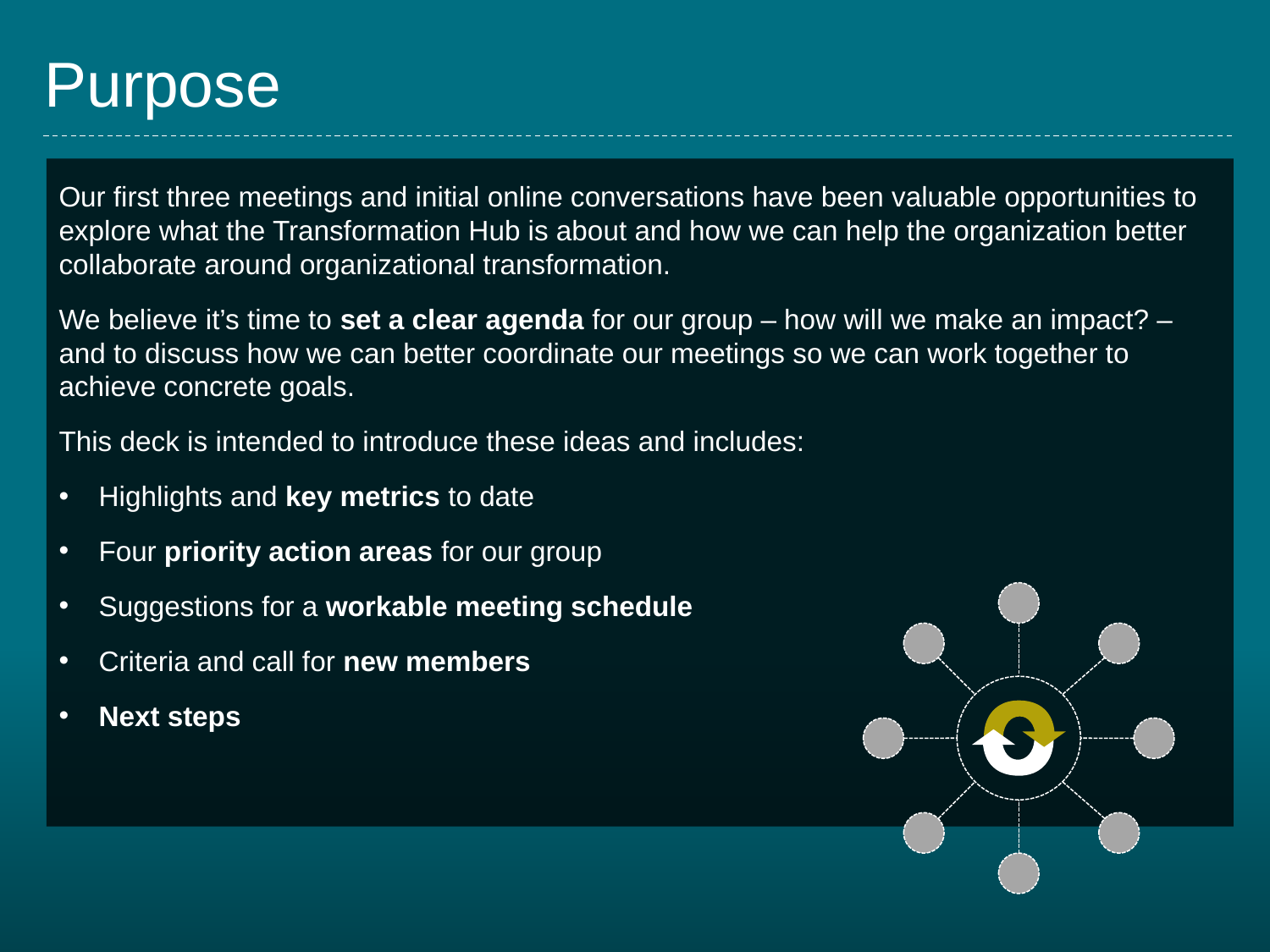

# Purpose
Our first three meetings and initial online conversations have been valuable opportunities to explore what the Transformation Hub is about and how we can help the organization better collaborate around organizational transformation.
We believe it’s time to set a clear agenda for our group – how will we make an impact? – and to discuss how we can better coordinate our meetings so we can work together to achieve concrete goals.
This deck is intended to introduce these ideas and includes:
Highlights and key metrics to date
Four priority action areas for our group
Suggestions for a workable meeting schedule
Criteria and call for new members
Next steps